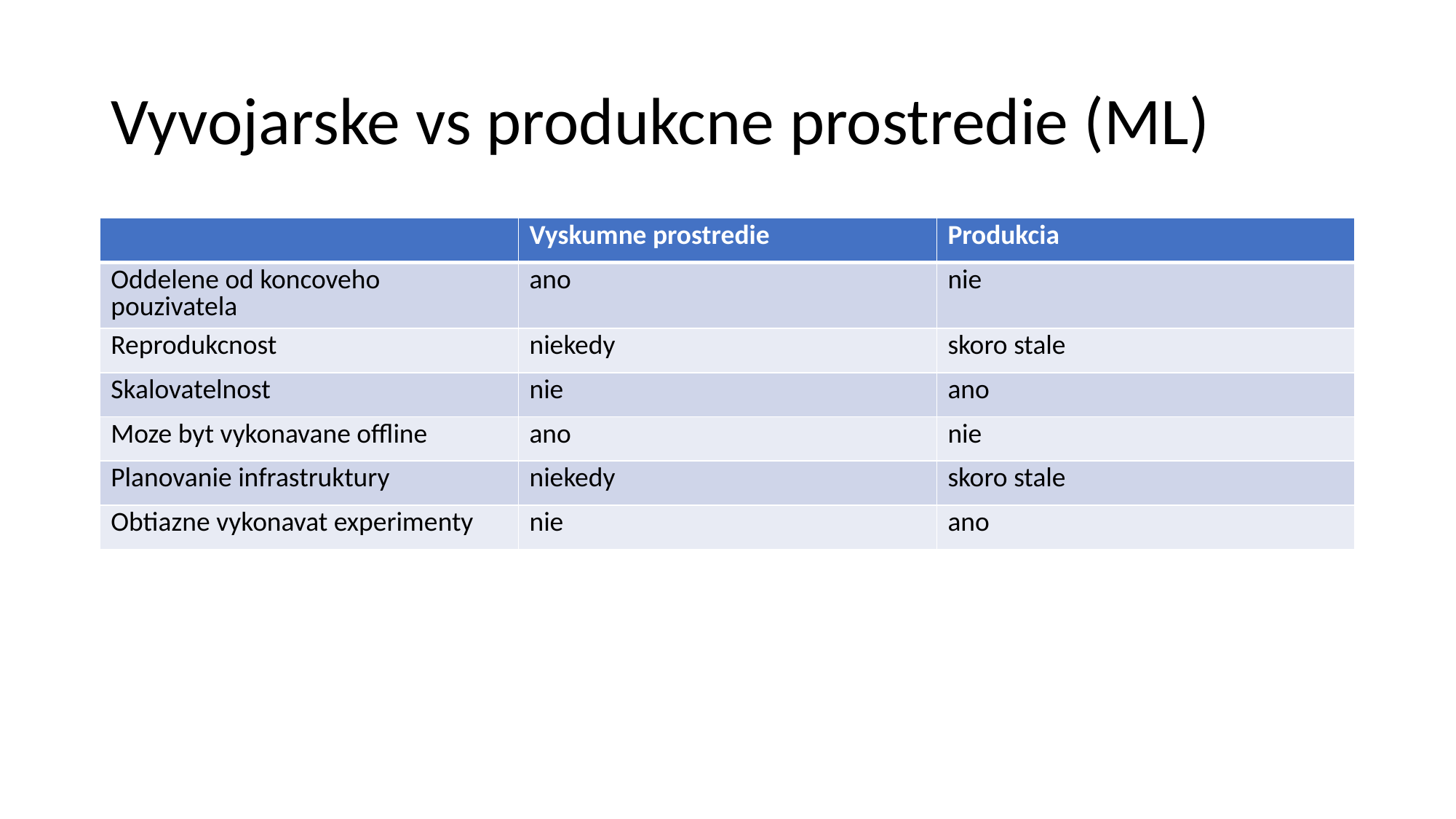

# Vyvojarske vs produkcne prostredie (ML)
|  | Vyskumne prostredie | Produkcia |
| --- | --- | --- |
| Oddelene od koncoveho pouzivatela | ano | nie |
| Reprodukcnost | niekedy | skoro stale |
| Skalovatelnost | nie | ano |
| Moze byt vykonavane offline | ano | nie |
| Planovanie infrastruktury | niekedy | skoro stale |
| Obtiazne vykonavat experimenty | nie | ano |